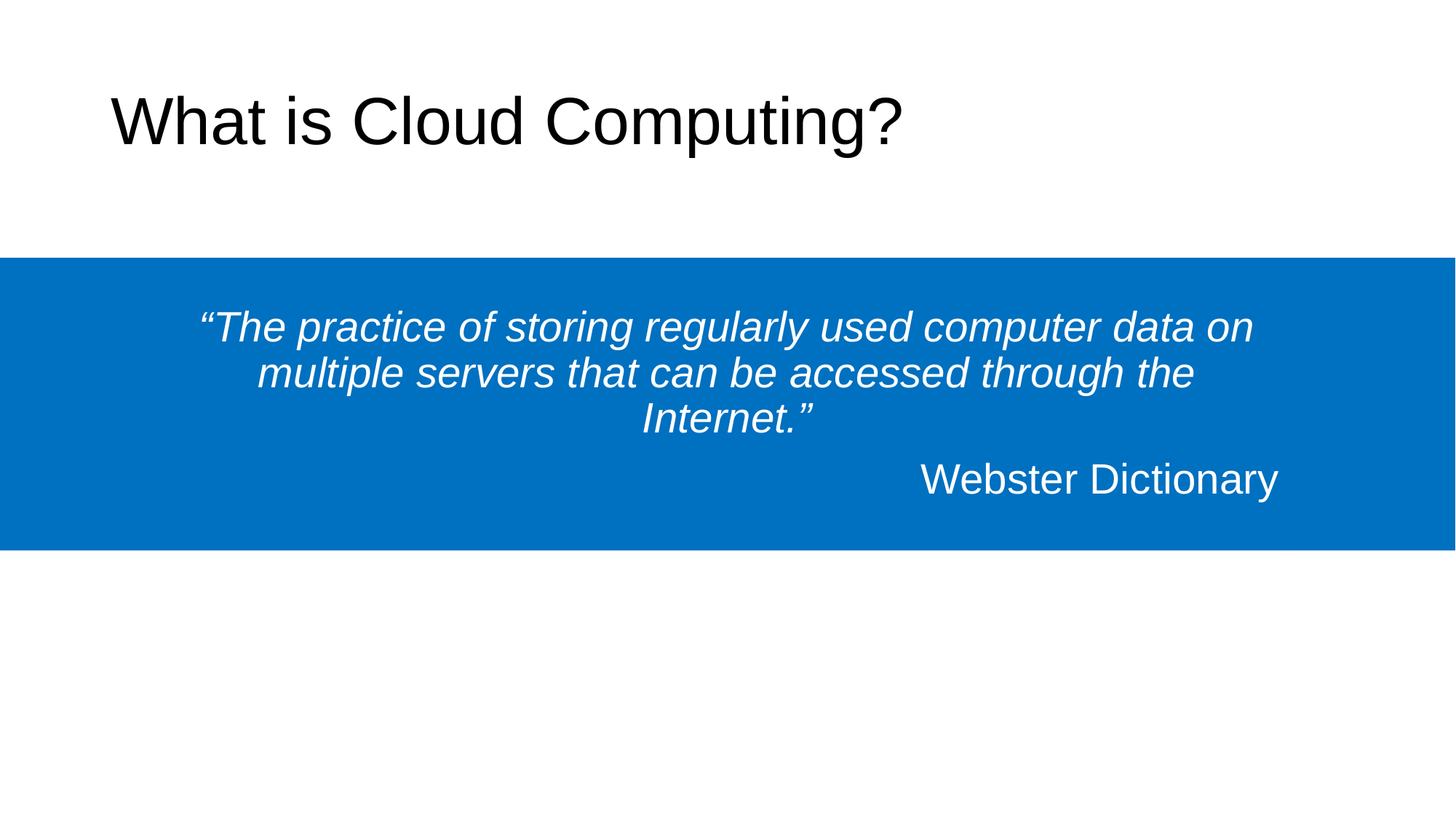

# What is Cloud Computing?
“The practice of storing regularly used computer data on multiple servers that can be accessed through the Internet.”
Webster Dictionary